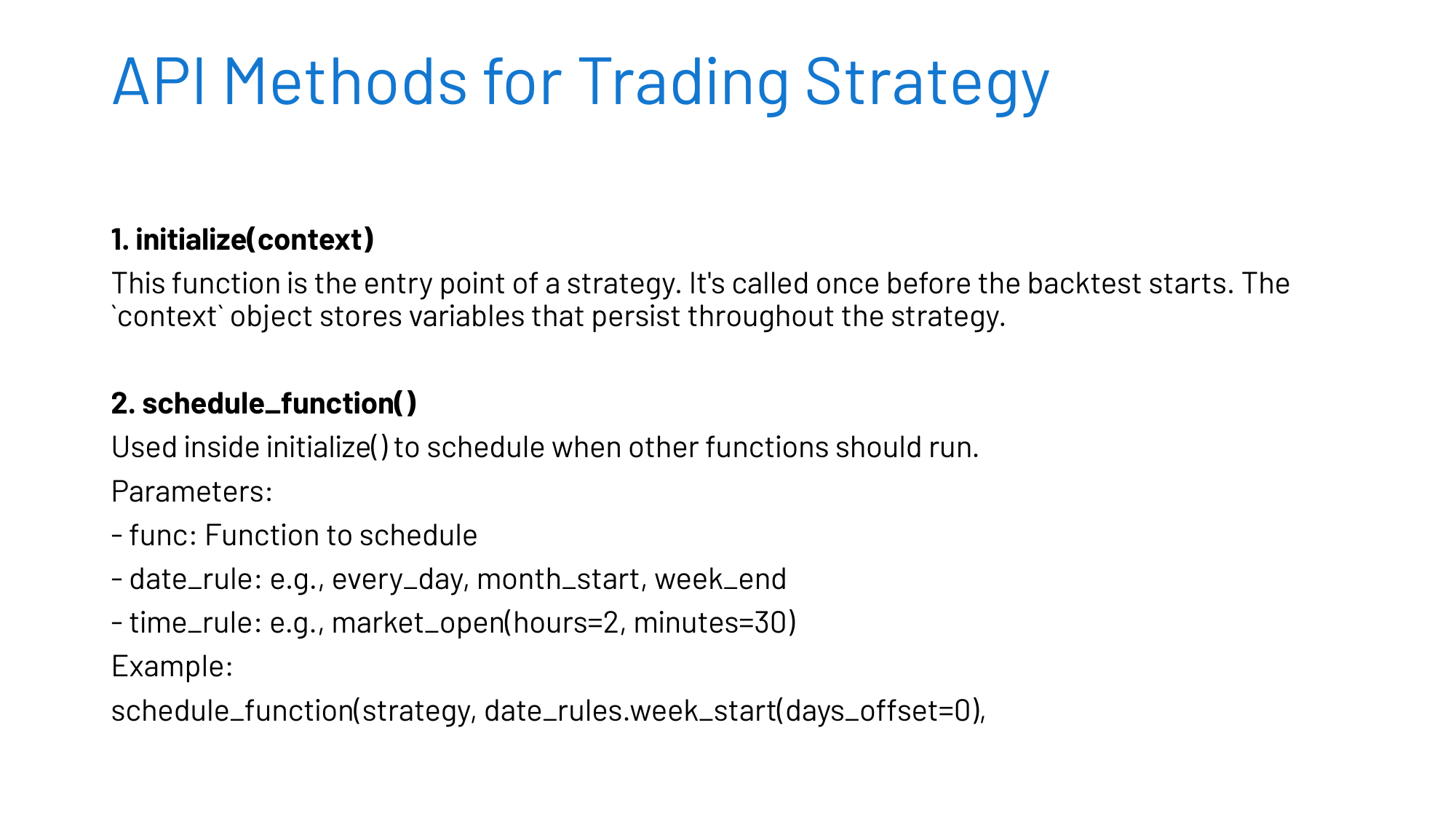

# API Methods for Trading Strategy
1. initialize(context)
This function is the entry point of a strategy. It's called once before the backtest starts. The `context` object stores variables that persist throughout the strategy.

2. schedule_function()
Used inside initialize() to schedule when other functions should run.
Parameters:
- func: Function to schedule
- date_rule: e.g., every_day, month_start, week_end
- time_rule: e.g., market_open(hours=2, minutes=30)
Example:
schedule_function(strategy, date_rules.week_start(days_offset=0),